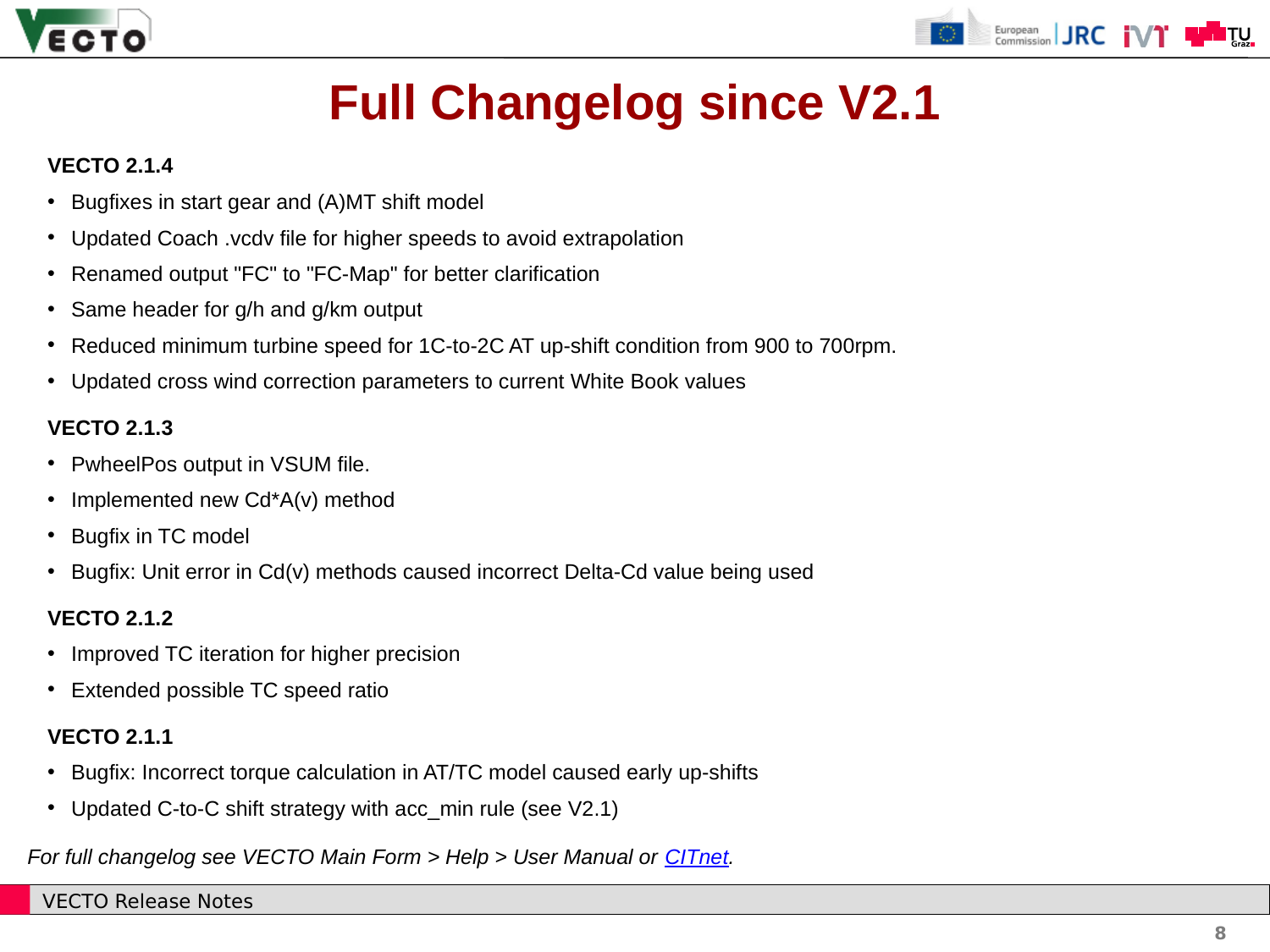

Full Changelog since V2.1
VECTO 2.1.4
Bugfixes in start gear and (A)MT shift model
Updated Coach .vcdv file for higher speeds to avoid extrapolation
Renamed output "FC" to "FC-Map" for better clarification
Same header for g/h and g/km output
Reduced minimum turbine speed for 1C-to-2C AT up-shift condition from 900 to 700rpm.
Updated cross wind correction parameters to current White Book values
VECTO 2.1.3
PwheelPos output in VSUM file.
Implemented new Cd*A(v) method
Bugfix in TC model
Bugfix: Unit error in Cd(v) methods caused incorrect Delta-Cd value being used
VECTO 2.1.2
Improved TC iteration for higher precision
Extended possible TC speed ratio
VECTO 2.1.1
Bugfix: Incorrect torque calculation in AT/TC model caused early up-shifts
Updated C-to-C shift strategy with acc_min rule (see V2.1)
For full changelog see VECTO Main Form > Help > User Manual or CITnet.